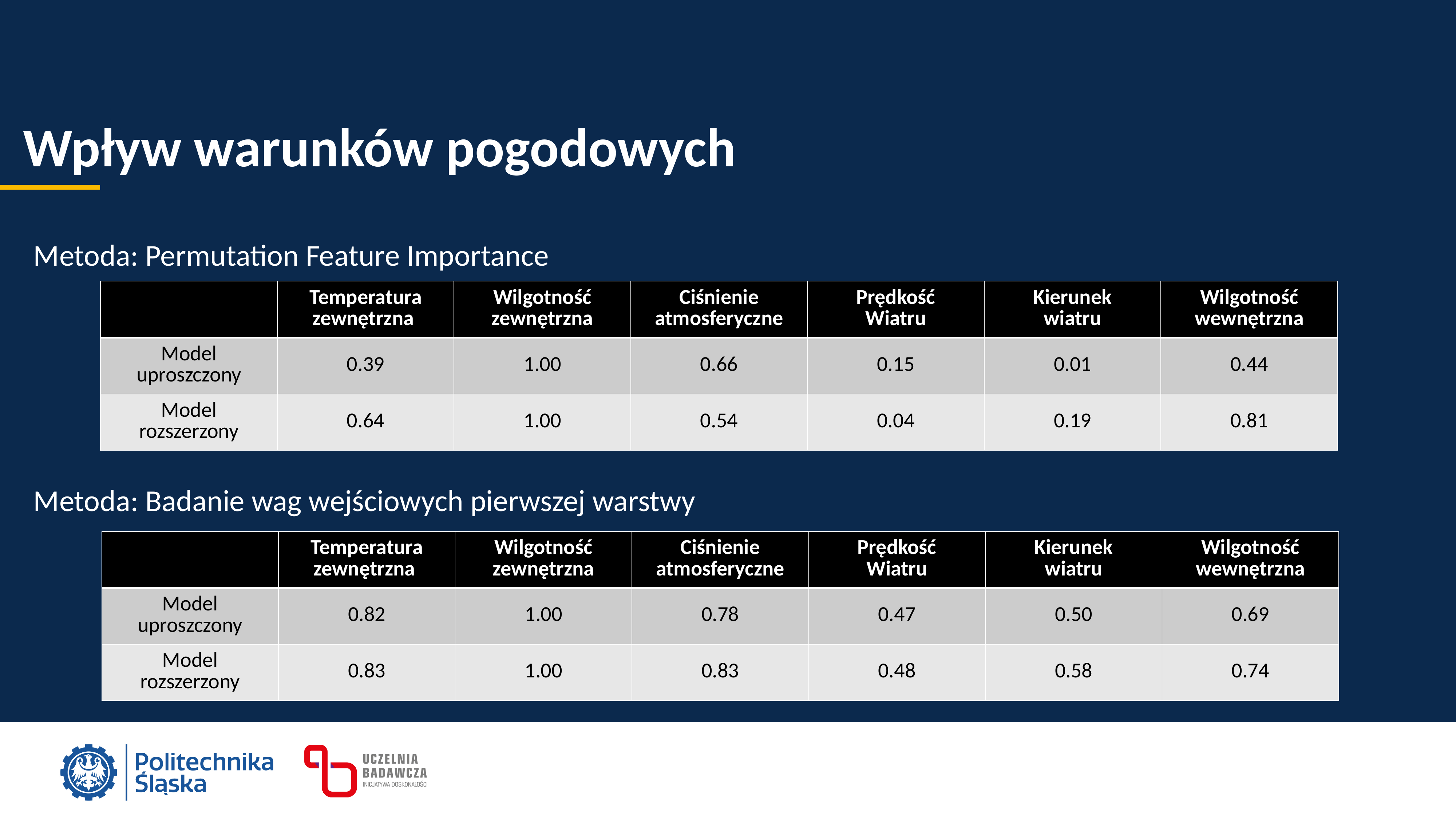

Wpływ warunków pogodowych
Metoda: Permutation Feature Importance
|  | Temperatura zewnętrzna | Wilgotność zewnętrzna | Ciśnienie atmosferyczne | Prędkość Wiatru | Kierunek wiatru | Wilgotność wewnętrzna |
| --- | --- | --- | --- | --- | --- | --- |
| Model uproszczony | 0.39 | 1.00 | 0.66 | 0.15 | 0.01 | 0.44 |
| Model rozszerzony | 0.64 | 1.00 | 0.54 | 0.04 | 0.19 | 0.81 |
Metoda: Badanie wag wejściowych pierwszej warstwy
|  | Temperatura zewnętrzna | Wilgotność zewnętrzna | Ciśnienie atmosferyczne | Prędkość Wiatru | Kierunek wiatru | Wilgotność wewnętrzna |
| --- | --- | --- | --- | --- | --- | --- |
| Model uproszczony | 0.82 | 1.00 | 0.78 | 0.47 | 0.50 | 0.69 |
| Model rozszerzony | 0.83 | 1.00 | 0.83 | 0.48 | 0.58 | 0.74 |